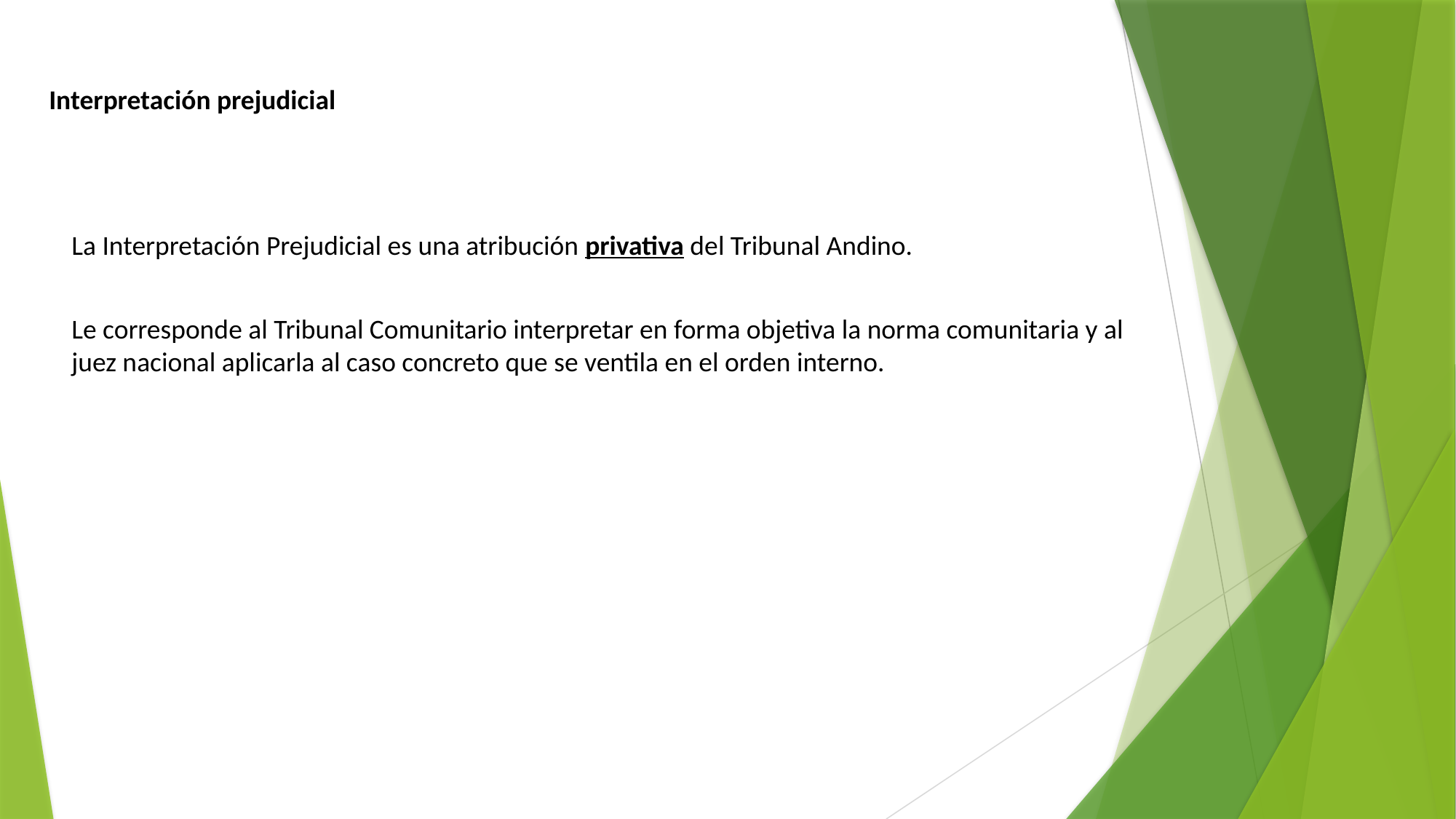

# Interpretación prejudicial
La Interpretación Prejudicial es una atribución privativa del Tribunal Andino.

Le corresponde al Tribunal Comunitario interpretar en forma objetiva la norma comunitaria y al juez nacional aplicarla al caso concreto que se ventila en el orden interno.